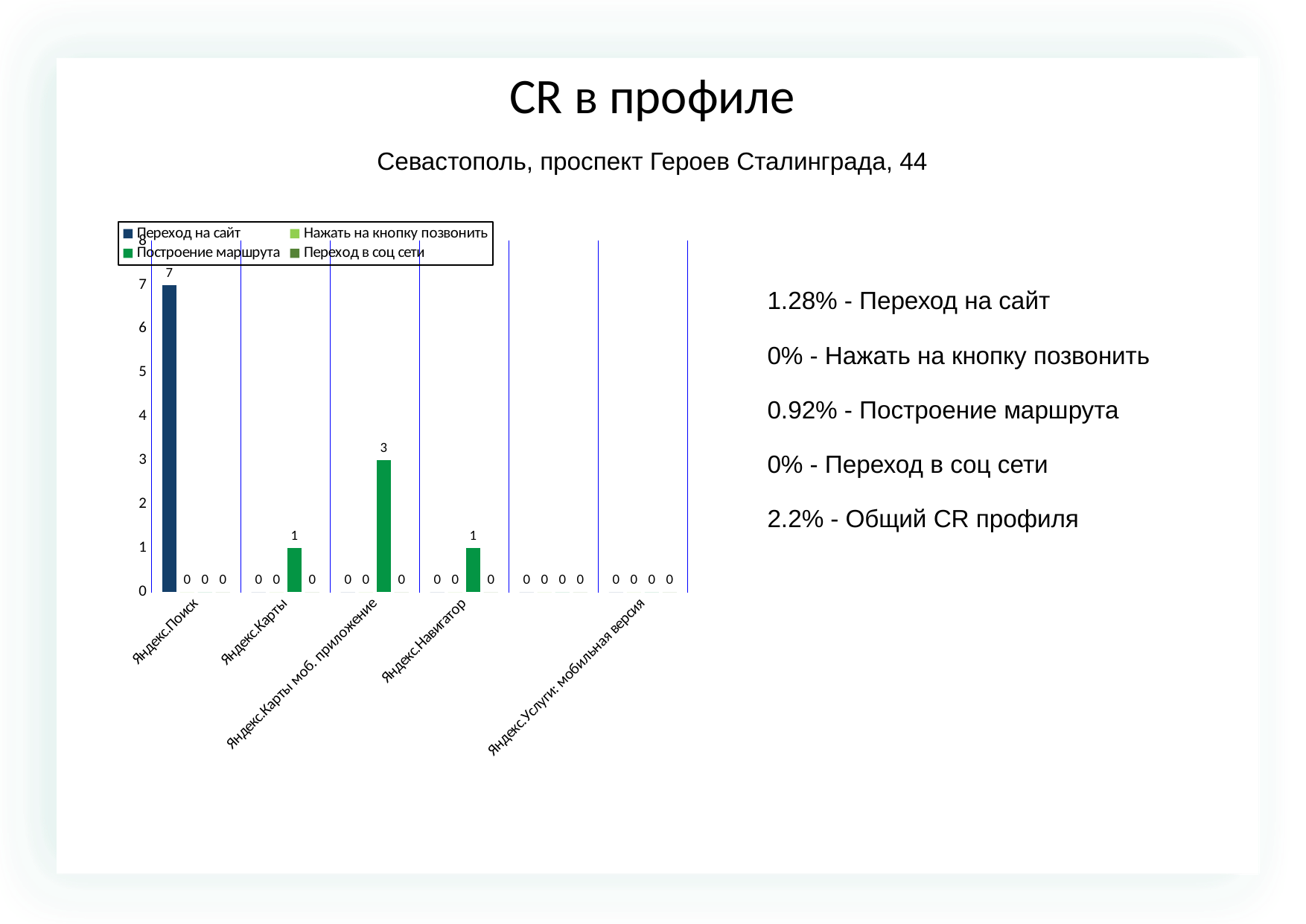

СR в профиле
Севастополь, проспект Героев Сталинграда, 44

### Chart

| Category |  |  |  |  |
|---|---|---|---|---|
| Яндекс.Поиск | 7.0 | 0.0 | 0.0 | 0.0 |
| Яндекс.Карты | 0.0 | 0.0 | 1.0 | 0.0 |
| Яндекс.Карты моб. приложение | 0.0 | 0.0 | 3.0 | 0.0 |
| Яндекс.Навигатор | 0.0 | 0.0 | 1.0 | 0.0 |
| None | 0.0 | 0.0 | 0.0 | 0.0 |
| Яндекс.Услуги: мобильная версия | 0.0 | 0.0 | 0.0 | 0.0 |
1.28% - Переход на сайт
0% - Нажать на кнопку позвонить
0.92% - Построение маршрута
0% - Переход в соц сети
2.2% - Общий CR профиля